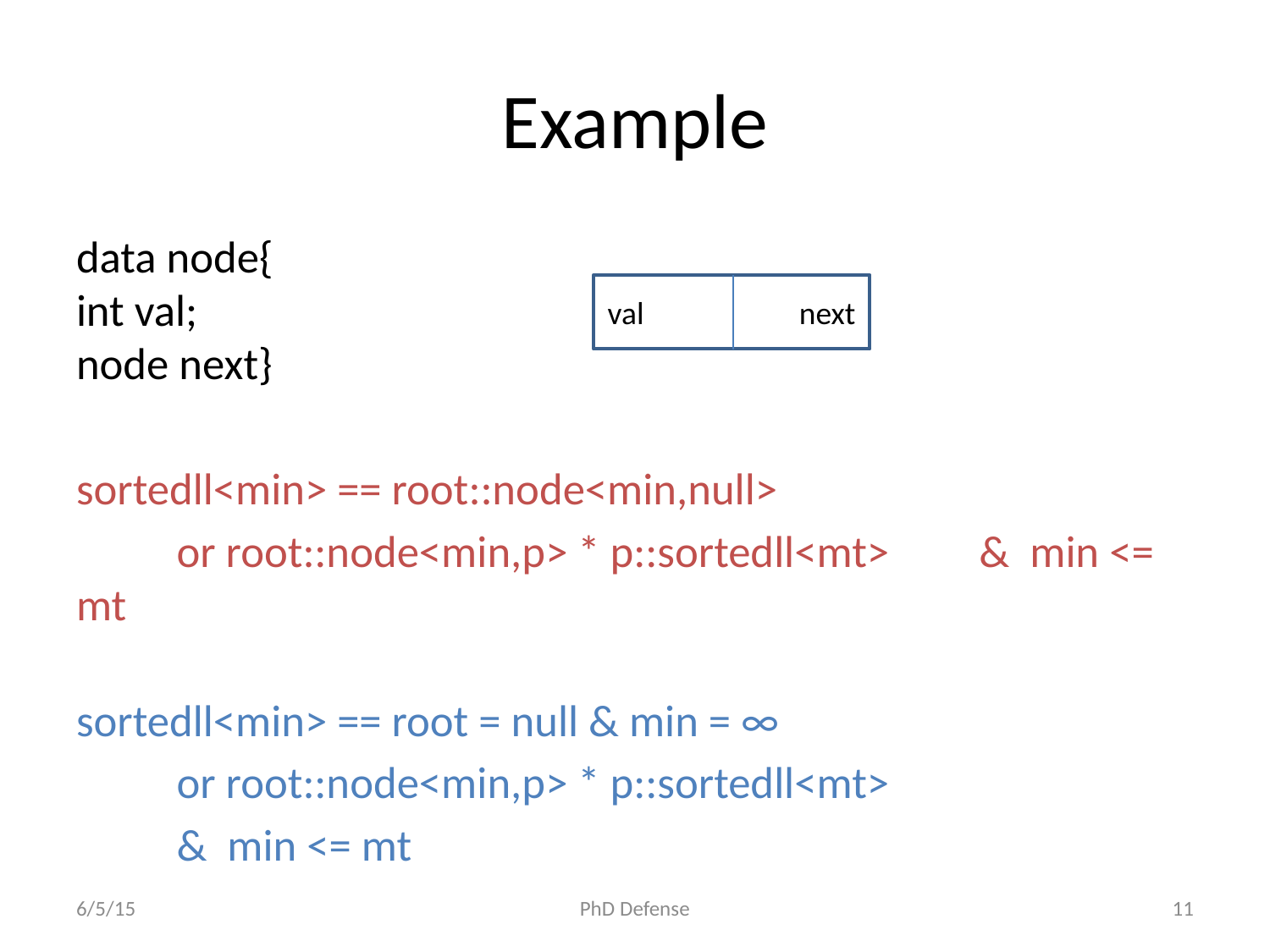

# Example
data node{
int val;
node next}

sortedll<min> == root::node<min,null>
			or root::node<min,p> * p::sortedll<mt> 				&  min <= mt
sortedll<min> == root = null & min = ∞
			or root::node<min,p> * p::sortedll<mt>
			&  min <= mt
val	         next
6/5/15
PhD Defense
11